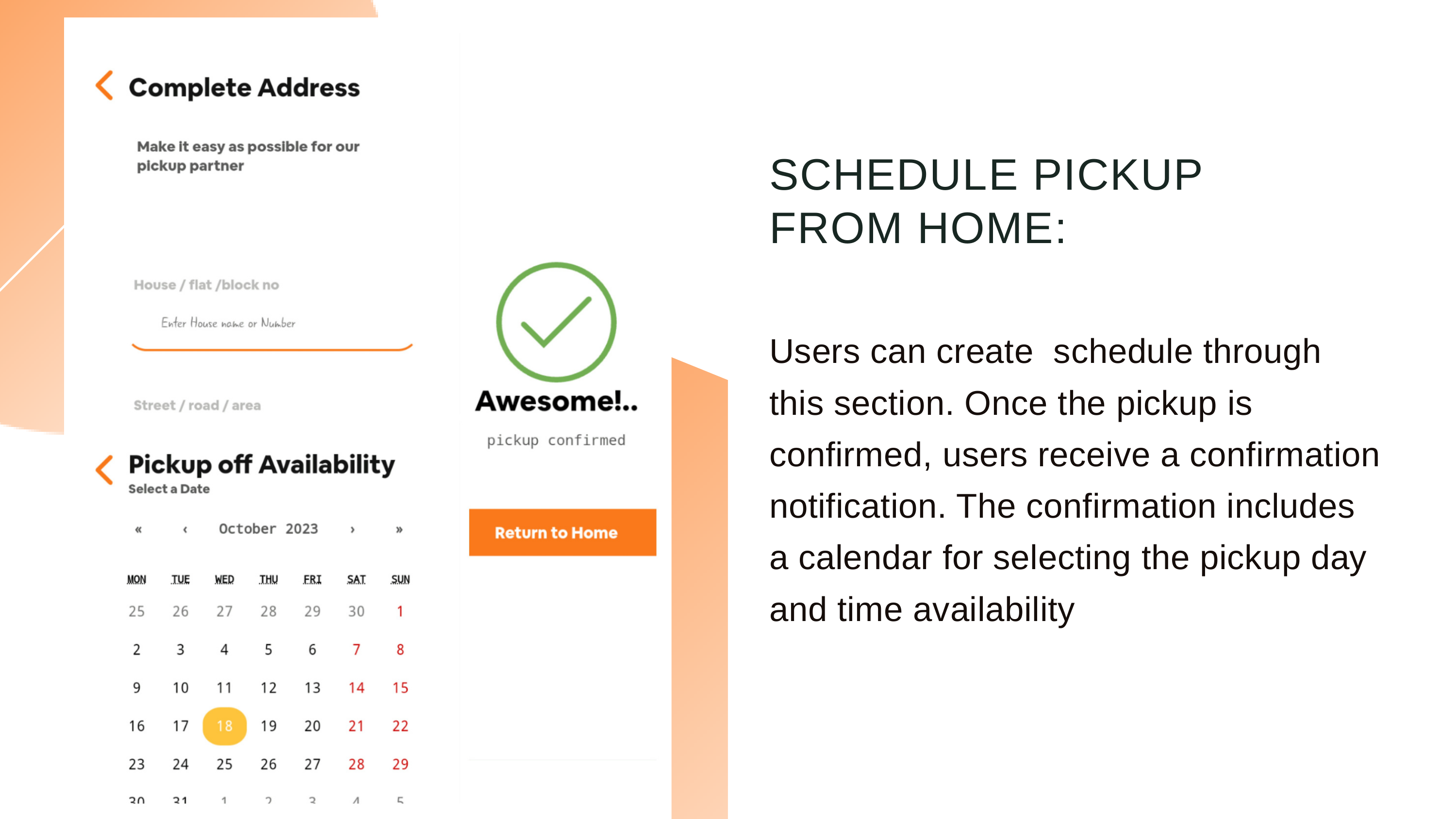

SCHEDULE PICKUP FROM HOME:

Users can create  schedule through this section. Once the pickup is confirmed, users receive a confirmation notification. The confirmation includes a calendar for selecting the pickup day and time availability